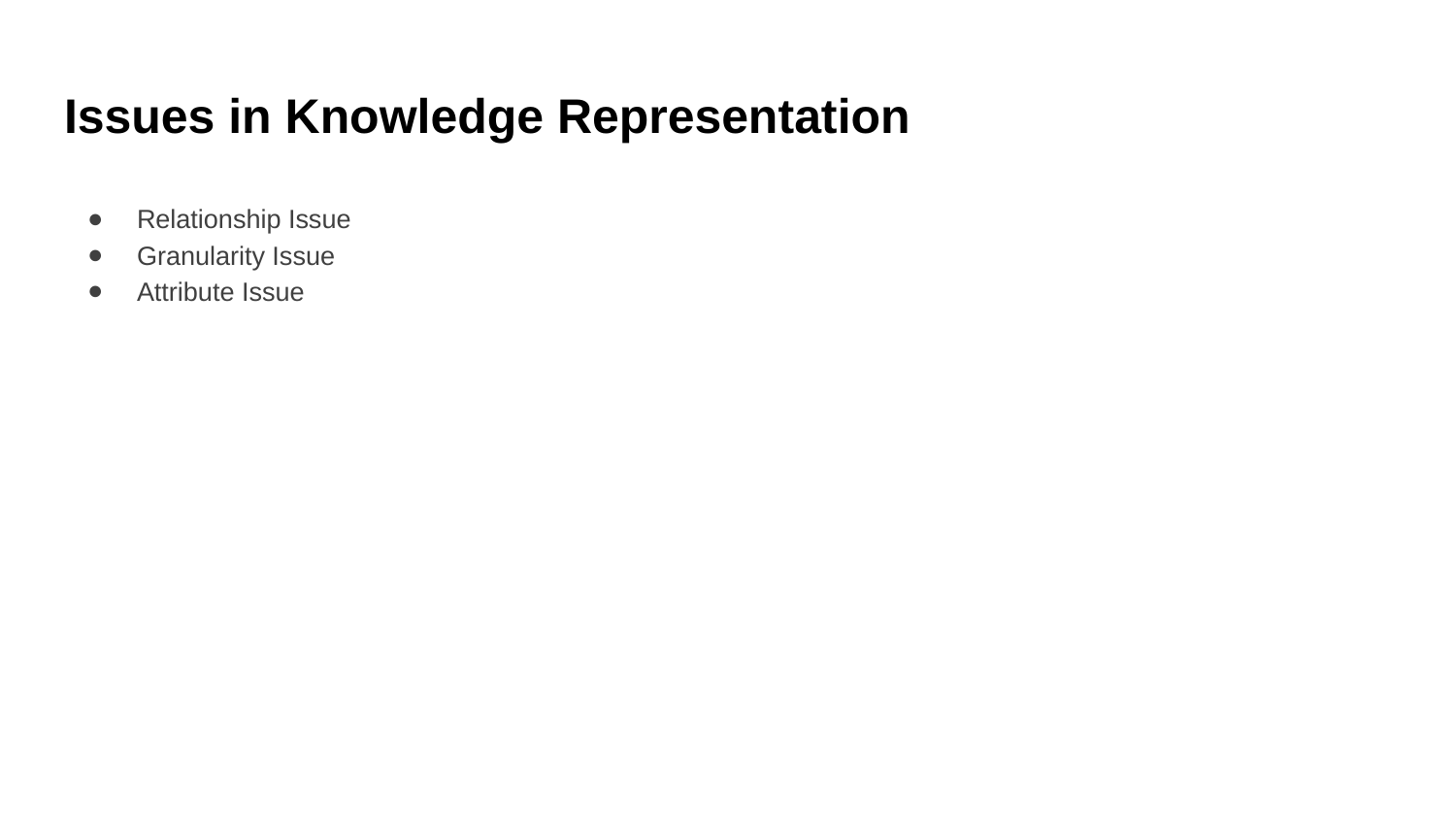

# Issues in Knowledge Representation
Relationship Issue
Granularity Issue
Attribute Issue